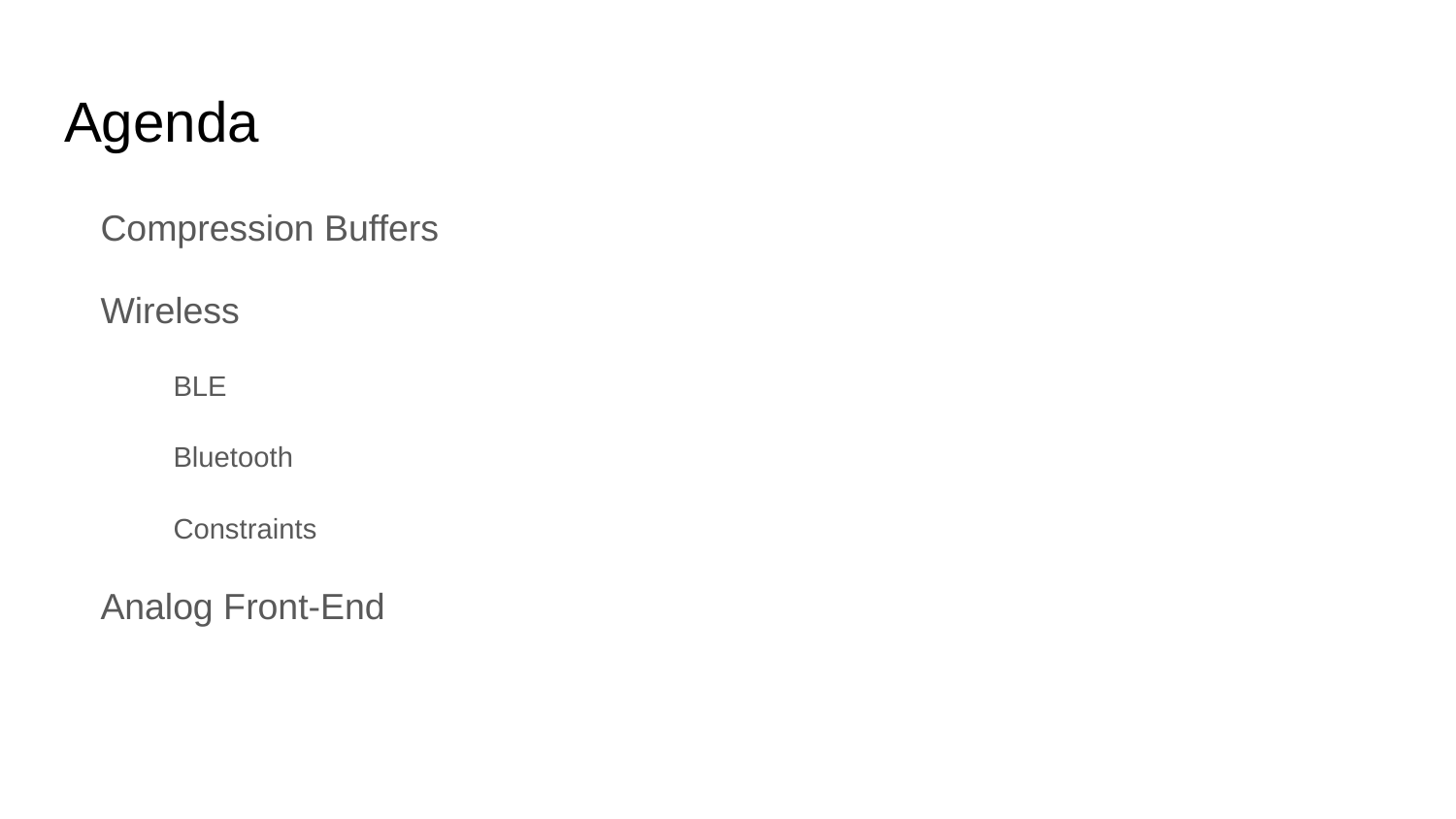

# Agenda
Compression Buffers
Wireless
BLE
Bluetooth
Constraints
Analog Front-End